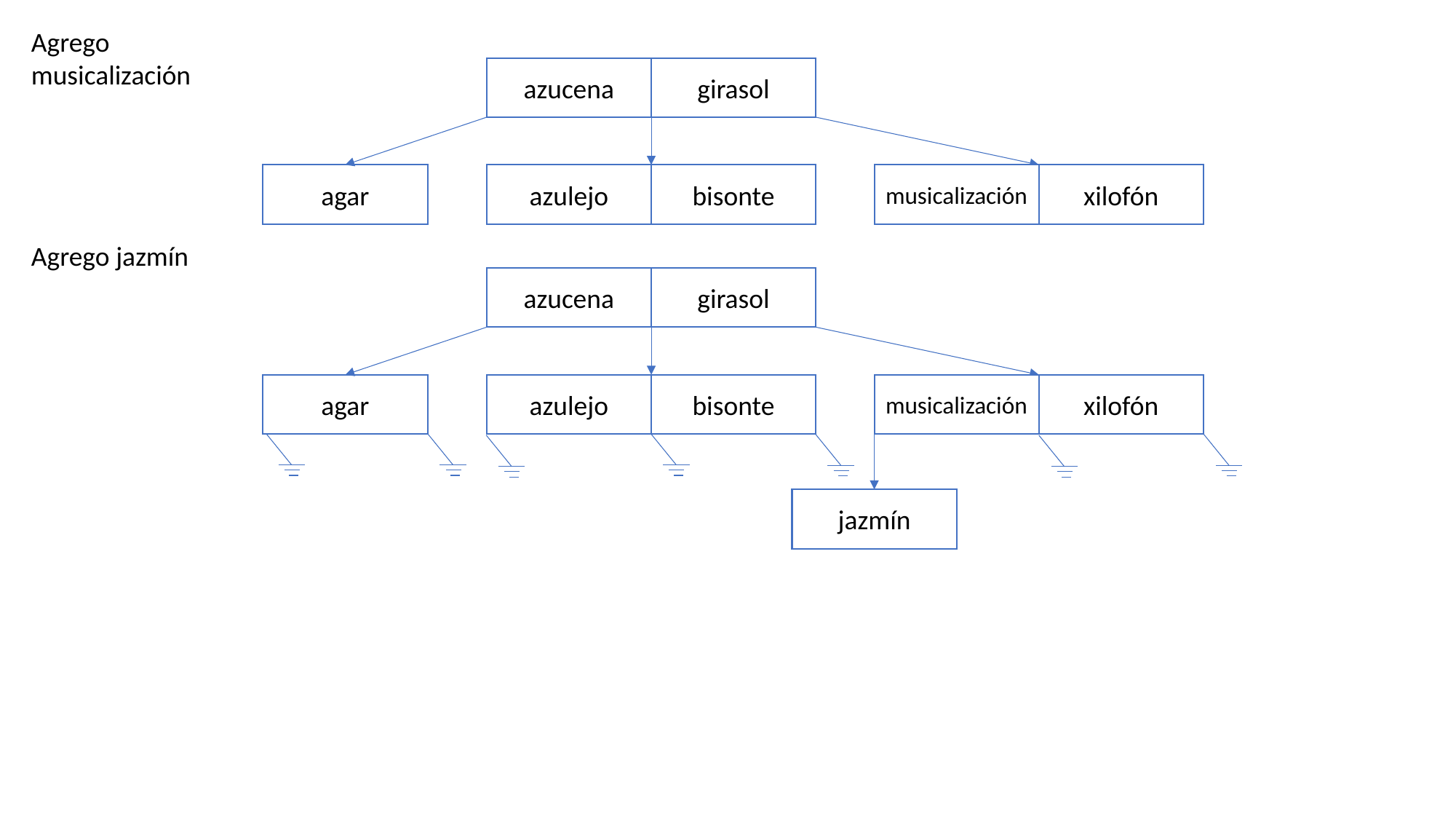

Agrego musicalización
azucena
girasol
agar
azulejo
bisonte
musicalización
xilofón
Agrego jazmín
azucena
girasol
agar
azulejo
bisonte
musicalización
xilofón
jazmín